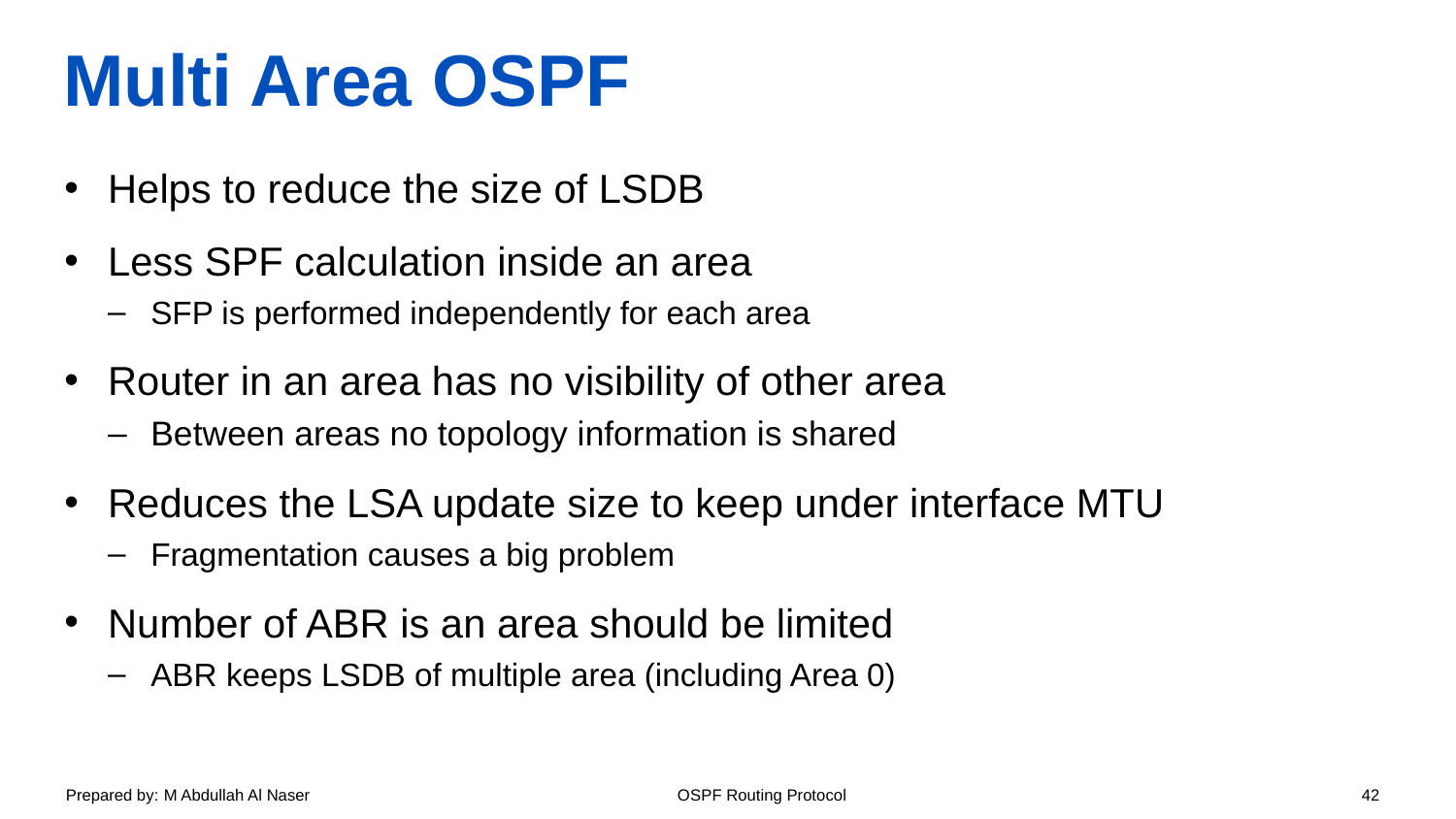

# Multi Area OSPF
Helps to reduce the size of LSDB
Less SPF calculation inside an area
SFP is performed independently for each area
Router in an area has no visibility of other area
Between areas no topology information is shared
Reduces the LSA update size to keep under interface MTU
Fragmentation causes a big problem
Number of ABR is an area should be limited
ABR keeps LSDB of multiple area (including Area 0)